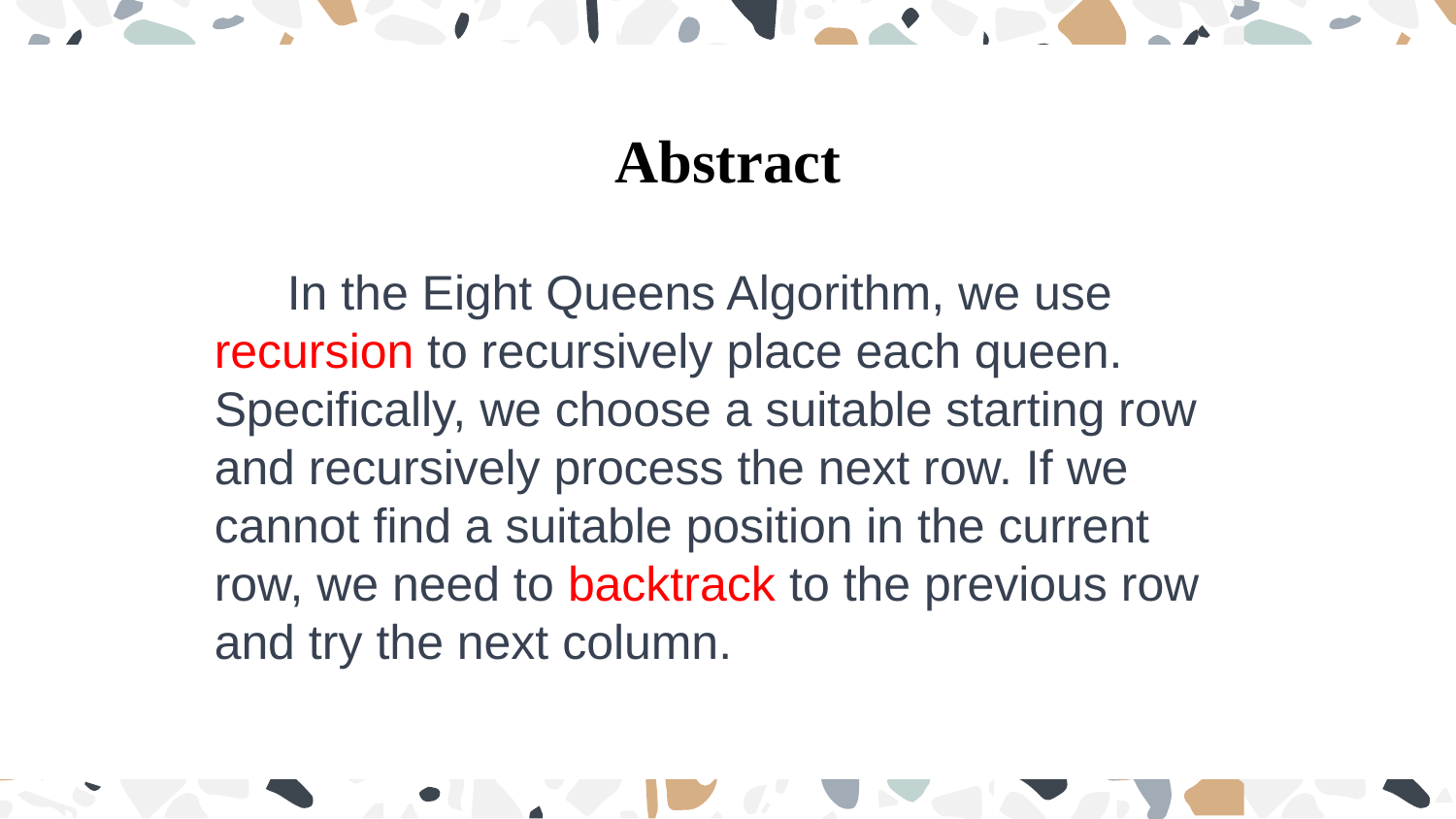

# Abstract
In the Eight Queens Algorithm, we use recursion to recursively place each queen. Specifically, we choose a suitable starting row and recursively process the next row. If we cannot find a suitable position in the current row, we need to backtrack to the previous row and try the next column.